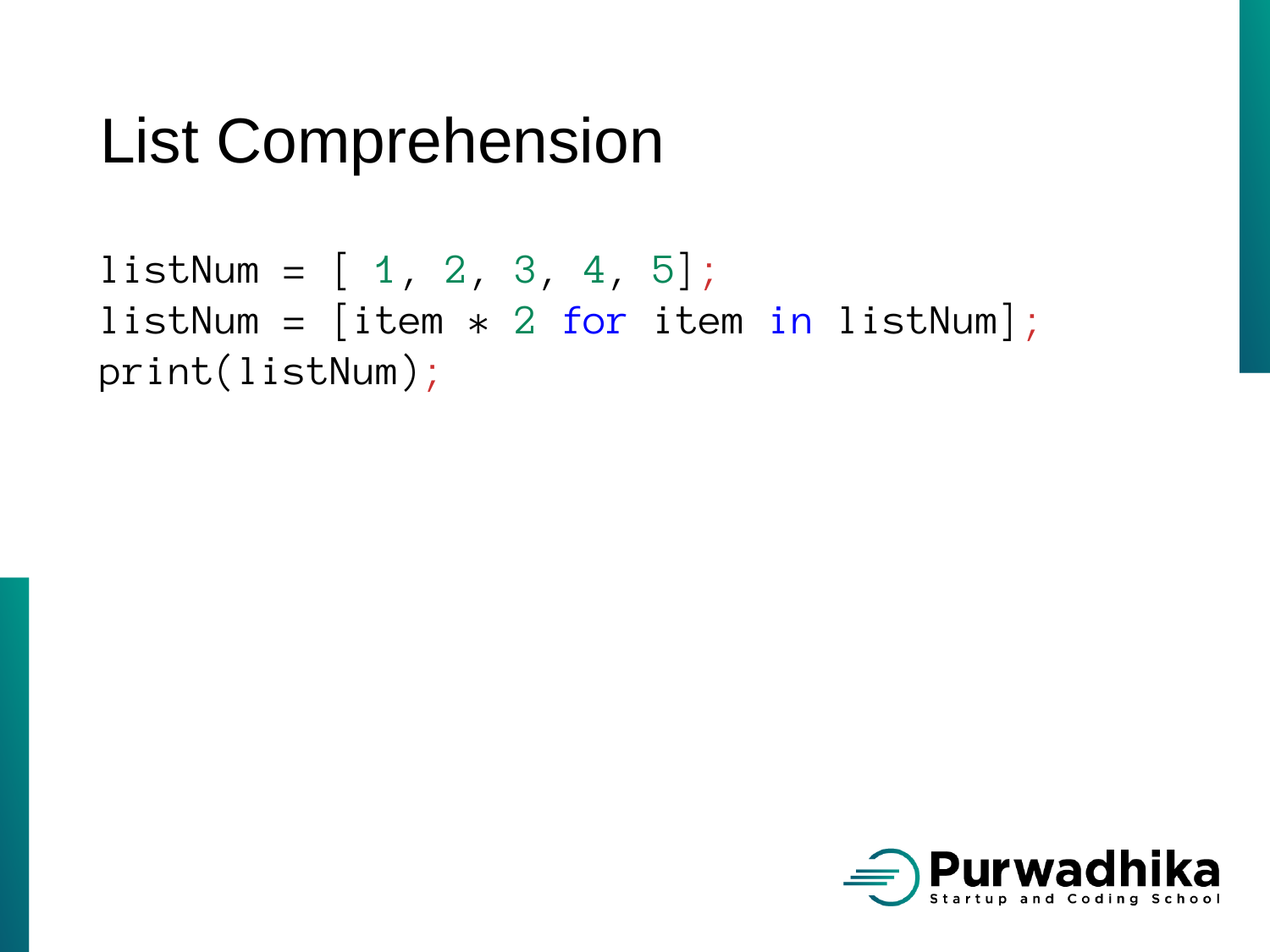

# List Comprehension
listNum = [ 1, 2, 3, 4, 5];
listNum = [item * 2 for item in listNum];
print(listNum);